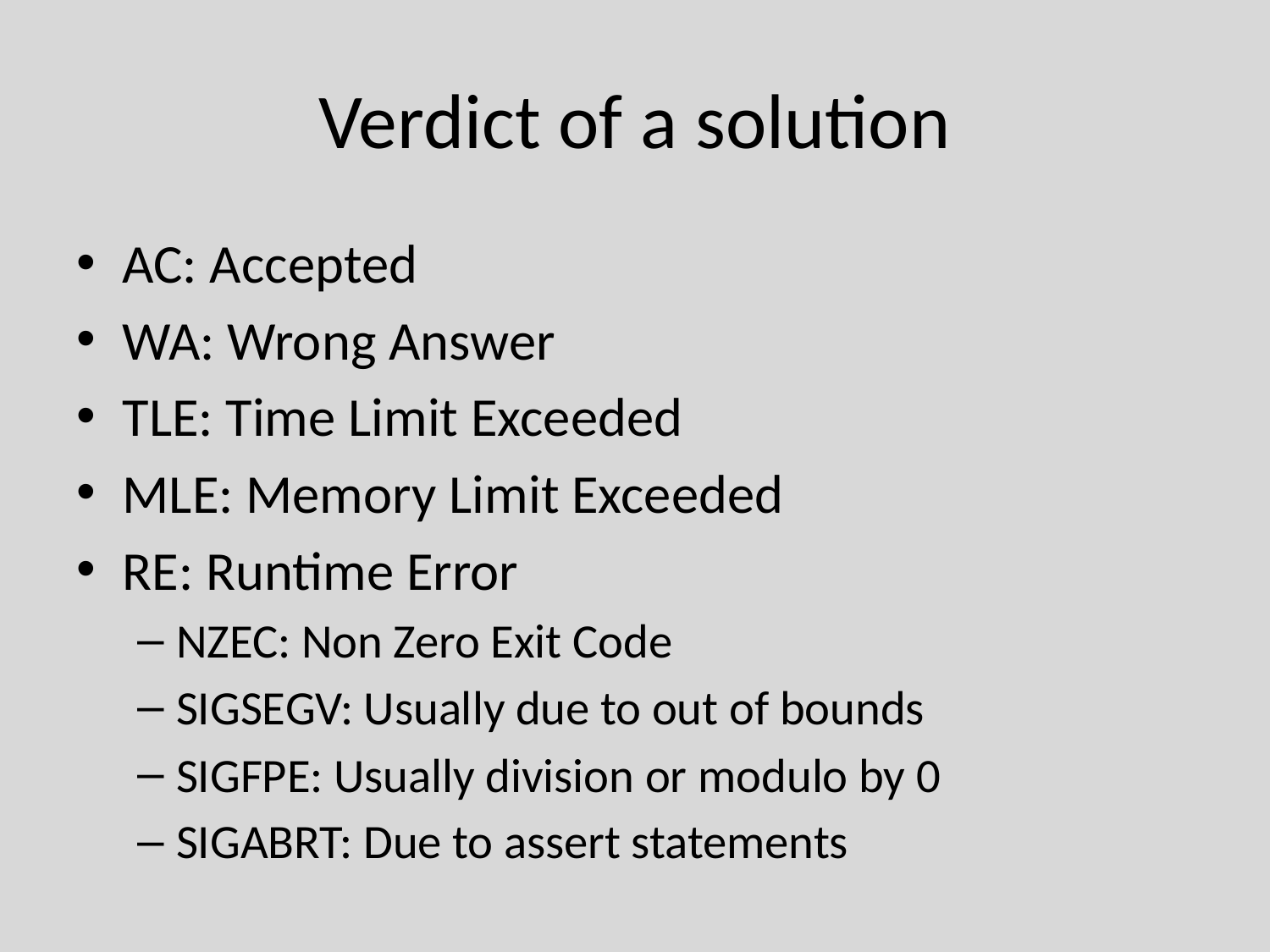

# Verdict of a solution
AC: Accepted
WA: Wrong Answer
TLE: Time Limit Exceeded
MLE: Memory Limit Exceeded
RE: Runtime Error
NZEC: Non Zero Exit Code
SIGSEGV: Usually due to out of bounds
SIGFPE: Usually division or modulo by 0
SIGABRT: Due to assert statements